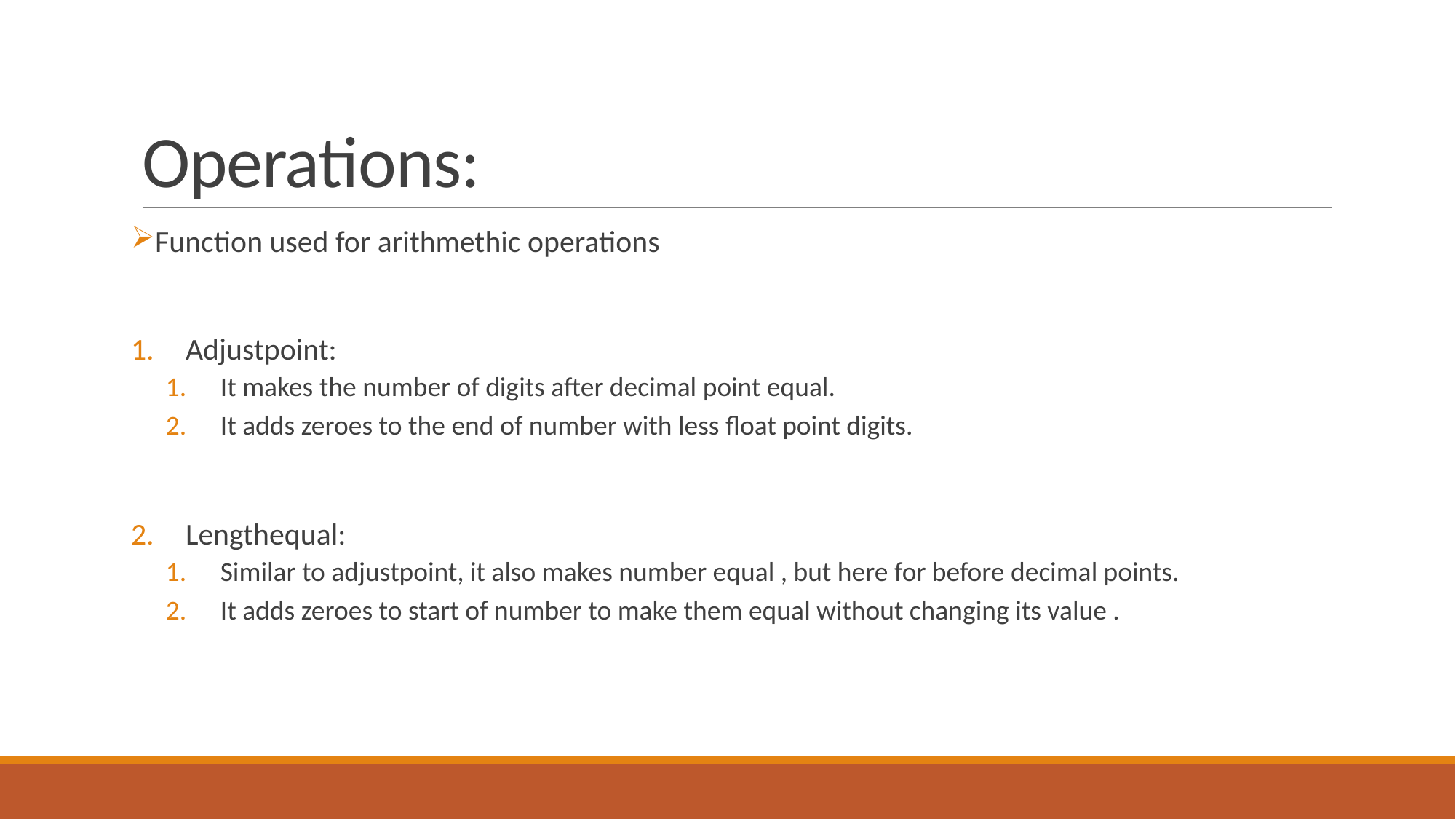

# Operations:
Function used for arithmethic operations

Adjustpoint:
It makes the number of digits after decimal point equal.
It adds zeroes to the end of number with less float point digits.

Lengthequal:
Similar to adjustpoint, it also makes number equal , but here for before decimal points.
It adds zeroes to start of number to make them equal without changing its value .